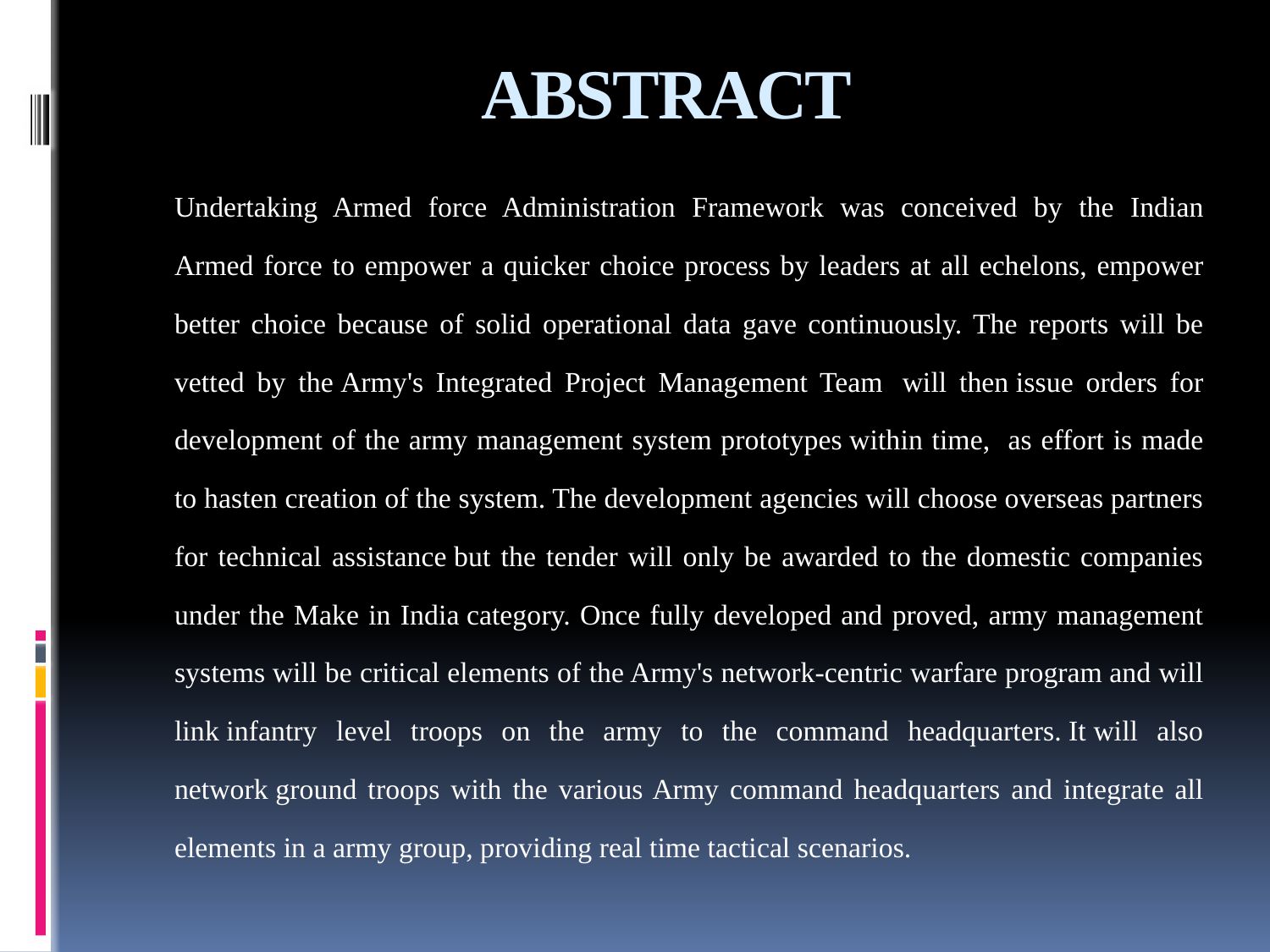

# ABSTRACT
		Undertaking Armed force Administration Framework was conceived by the Indian Armed force to empower a quicker choice process by leaders at all echelons, empower better choice because of solid operational data gave continuously. The reports will be vetted by the Army's Integrated Project Management Team  will then issue orders for development of the army management system prototypes within time,  as effort is made to hasten creation of the system. The development agencies will choose overseas partners for technical assistance but the tender will only be awarded to the domestic companies under the Make in India category. Once fully developed and proved, army management systems will be critical elements of the Army's network-centric warfare program and will link infantry level troops on the army to the command headquarters. It will also network ground troops with the various Army command headquarters and integrate all elements in a army group, providing real time tactical scenarios.